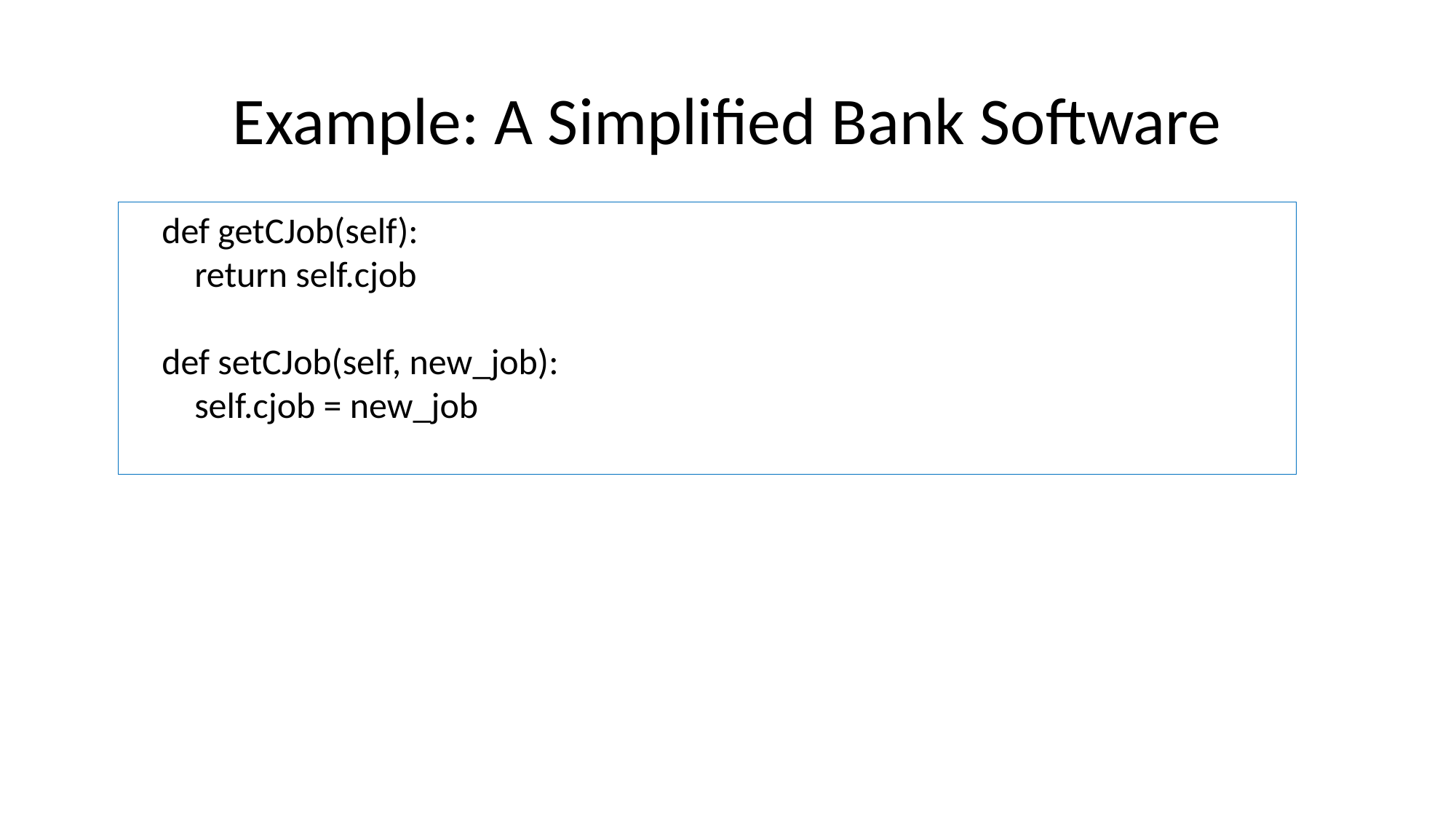

# Example: A Simplified Bank Software
    def getCJob(self):
        return self.cjob

    def setCJob(self, new_job):
        self.cjob = new_job